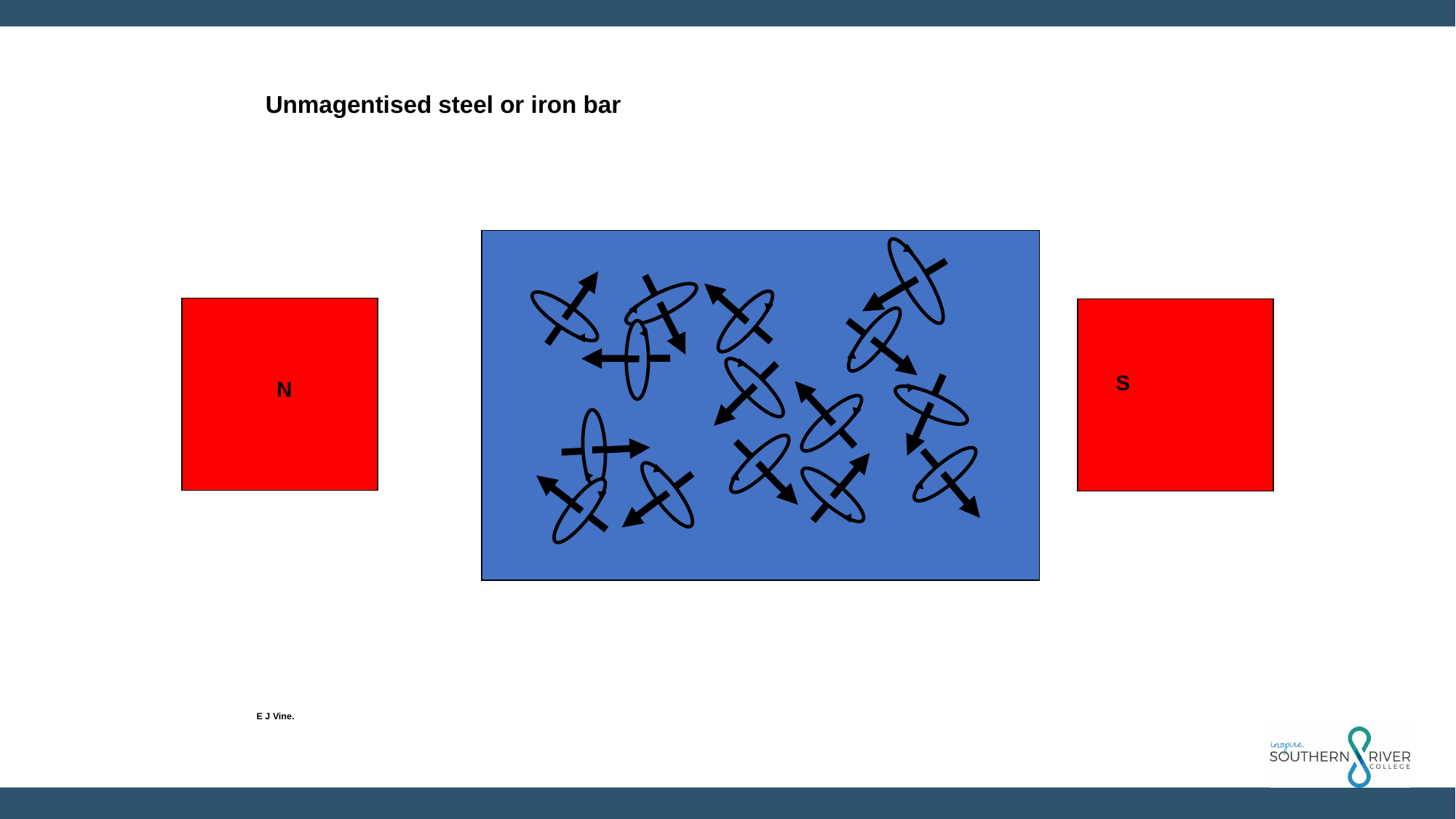

Unmagentised steel or iron bar

S
N

E J Vine.